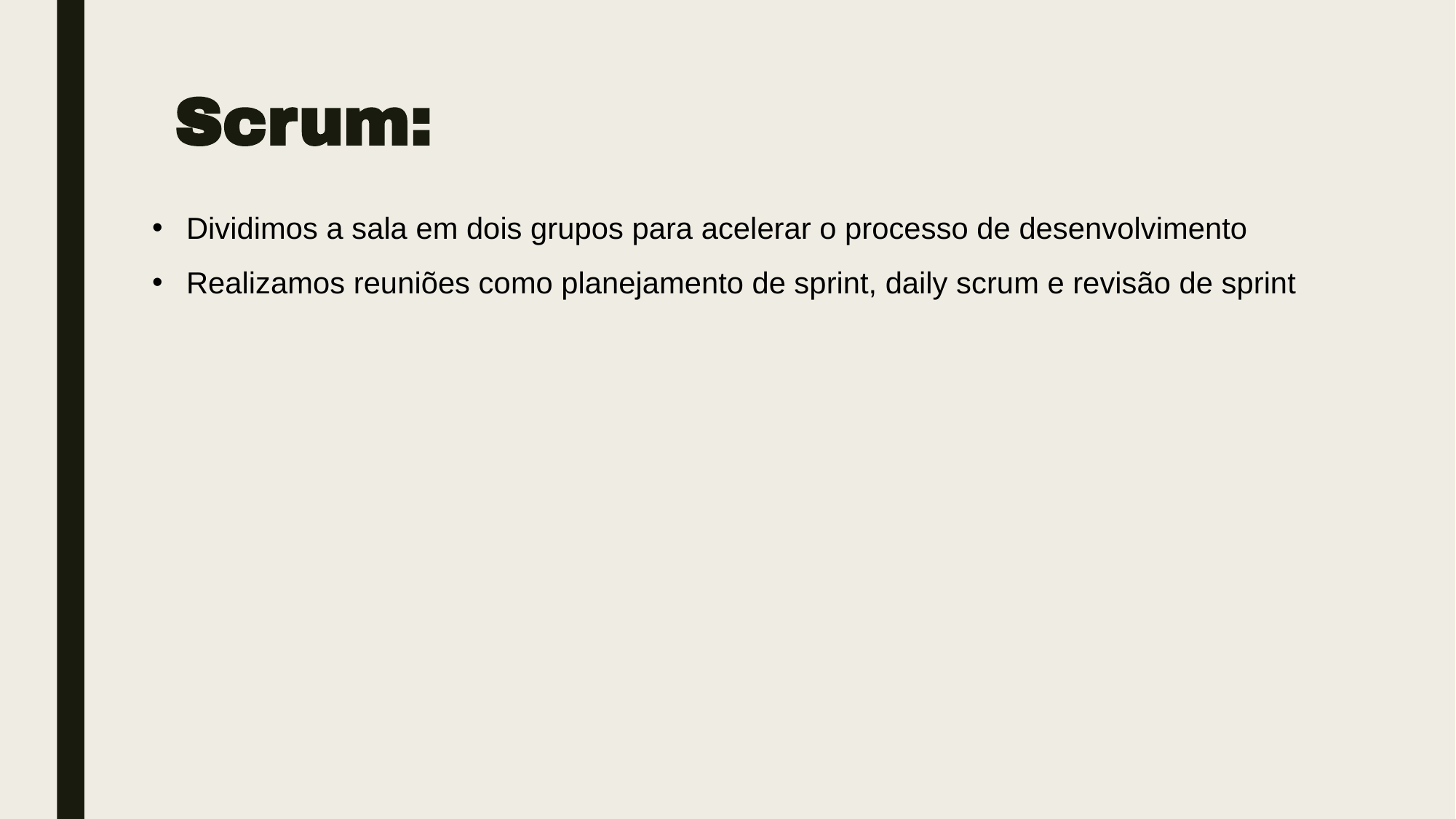

# Scrum:

Dividimos a sala em dois grupos para acelerar o processo de desenvolvimento
Realizamos reuniões como planejamento de sprint, daily scrum e revisão de sprint